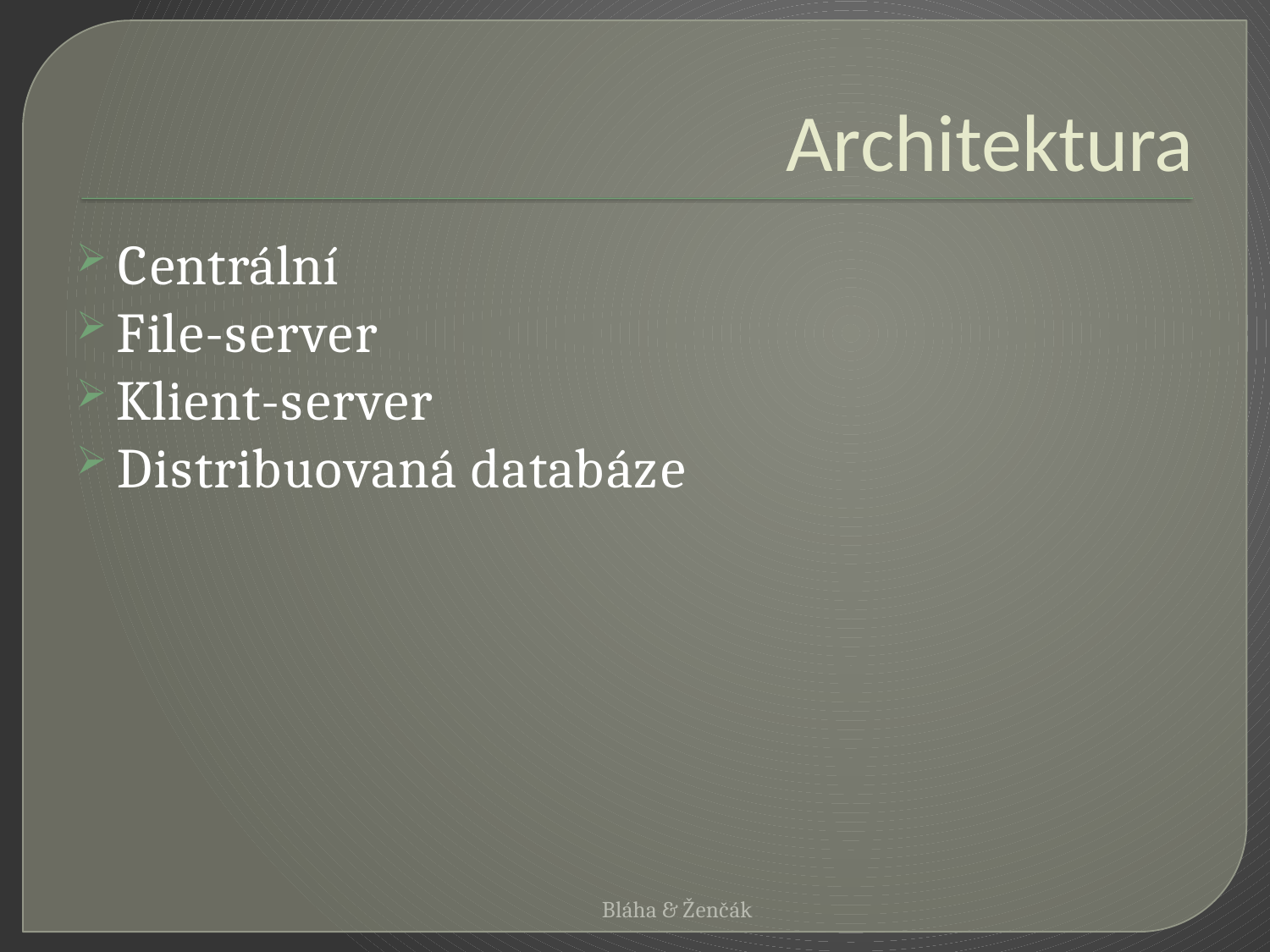

# Architektura
Centrální
File-server
Klient-server
Distribuovaná databáze
Bláha & Ženčák